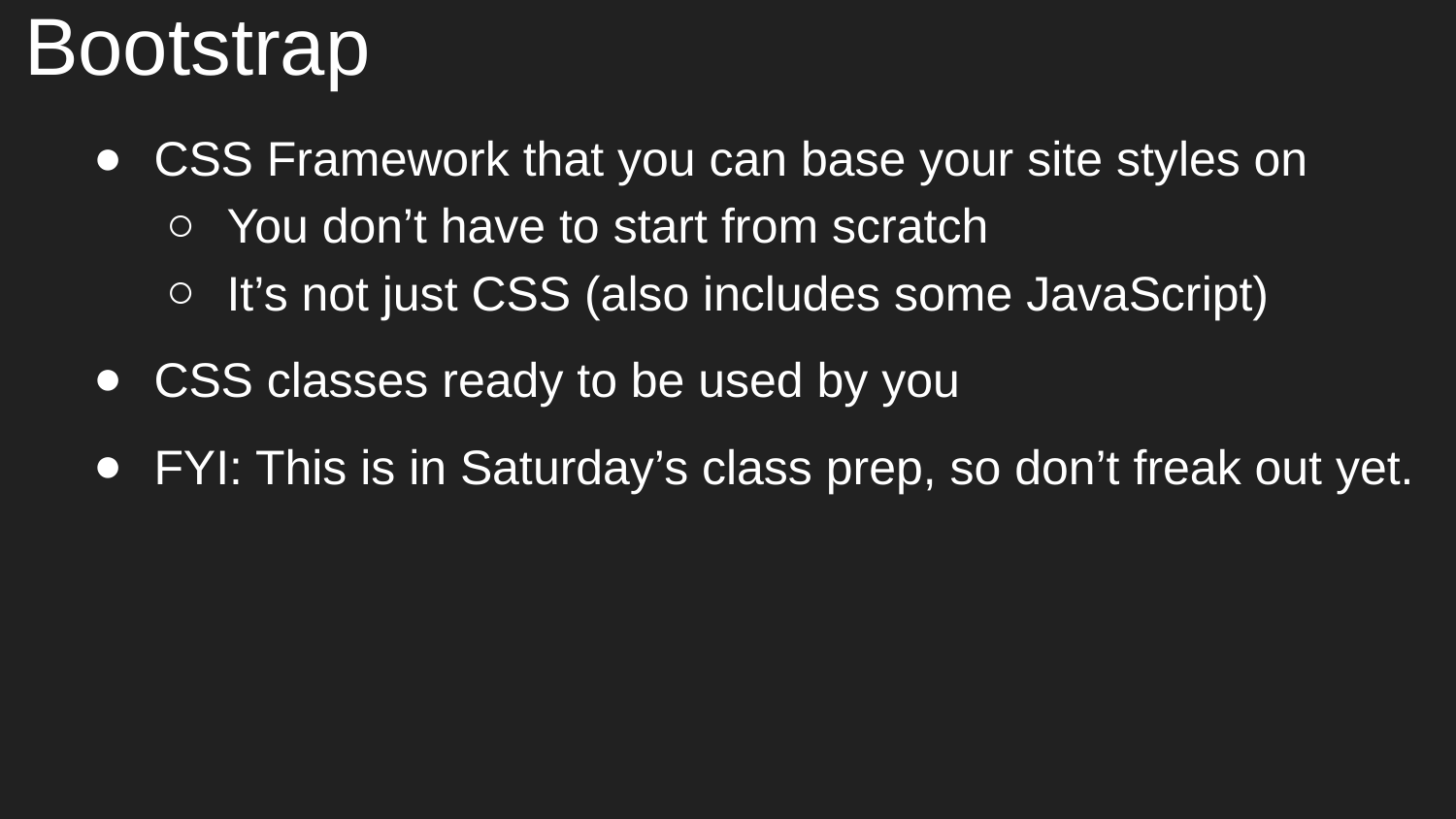

# Bootstrap
CSS Framework that you can base your site styles on
You don’t have to start from scratch
It’s not just CSS (also includes some JavaScript)
CSS classes ready to be used by you
FYI: This is in Saturday’s class prep, so don’t freak out yet.